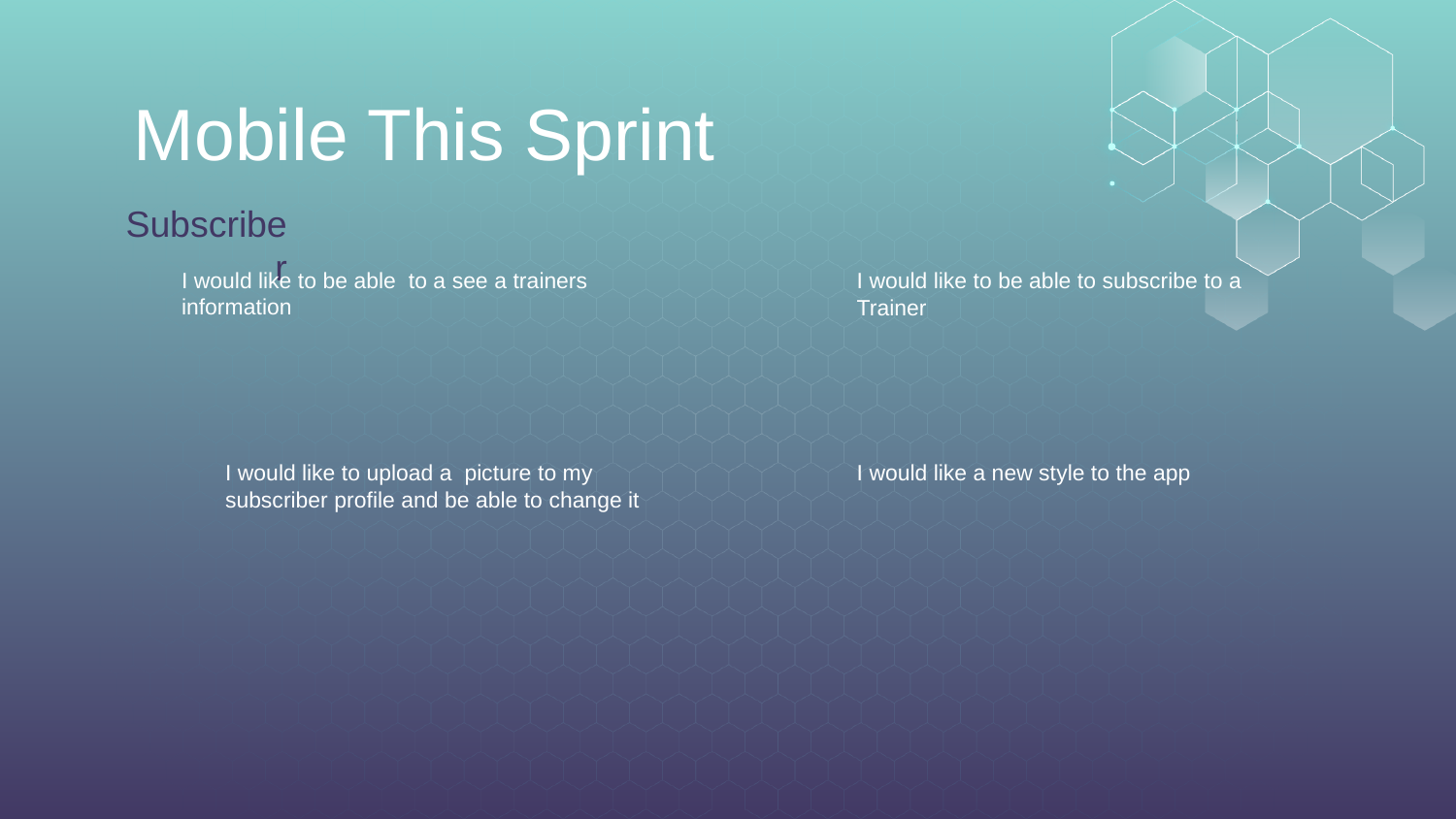

# Mobile This Sprint
Subscriber
I would like to be able  to a see a trainers information
I would like to be able to subscribe to a Trainer

I would like to upload a  picture to my subscriber profile and be able to change it

I would like a new style to the app